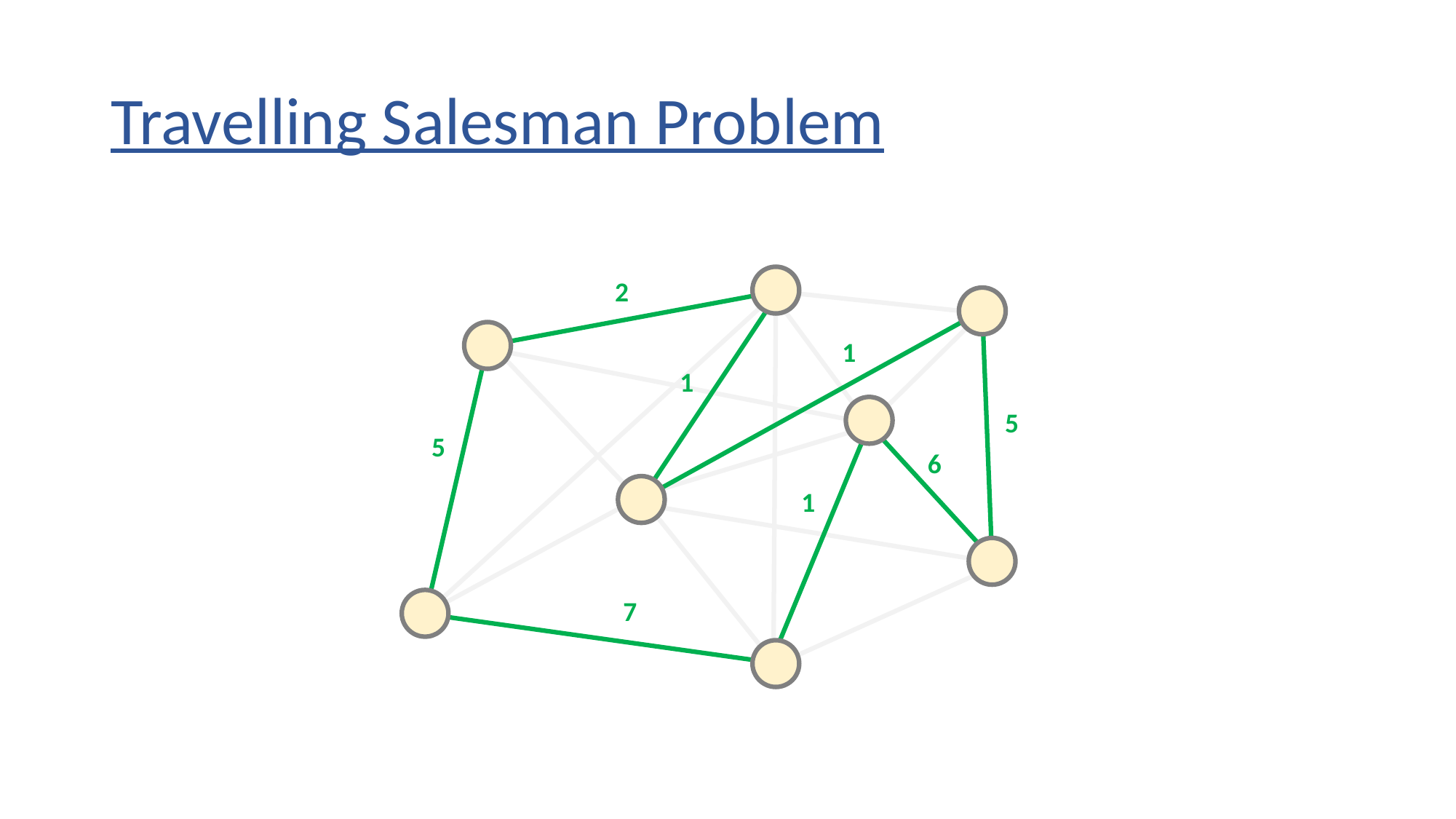

# Travelling Salesman Problem

2

1
1

5
5
6

1

7